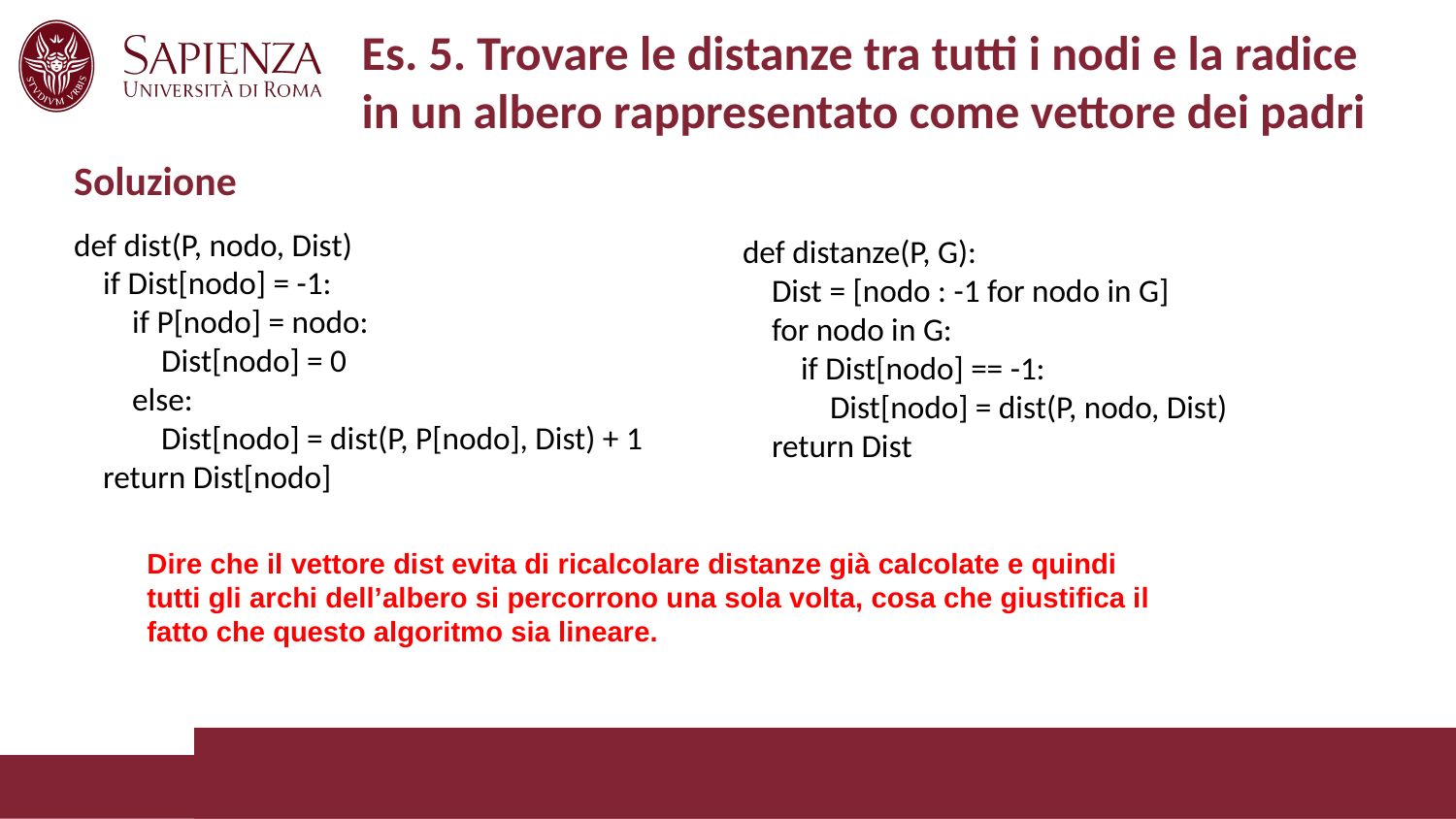

# Es. 5. Trovare le distanze tra tutti i nodi e la radice in un albero rappresentato come vettore dei padri
Soluzione
def dist(P, nodo, Dist)
    if Dist[nodo] = -1:
        if P[nodo] = nodo:
            Dist[nodo] = 0
        else:
            Dist[nodo] = dist(P, P[nodo], Dist) + 1
    return Dist[nodo]
def distanze(P, G):
    Dist = [nodo : -1 for nodo in G]
    for nodo in G:
        if Dist[nodo] == -1:
            Dist[nodo] = dist(P, nodo, Dist)
    return Dist
Dire che il vettore dist evita di ricalcolare distanze già calcolate e quindi
tutti gli archi dell’albero si percorrono una sola volta, cosa che giustifica il
fatto che questo algoritmo sia lineare.